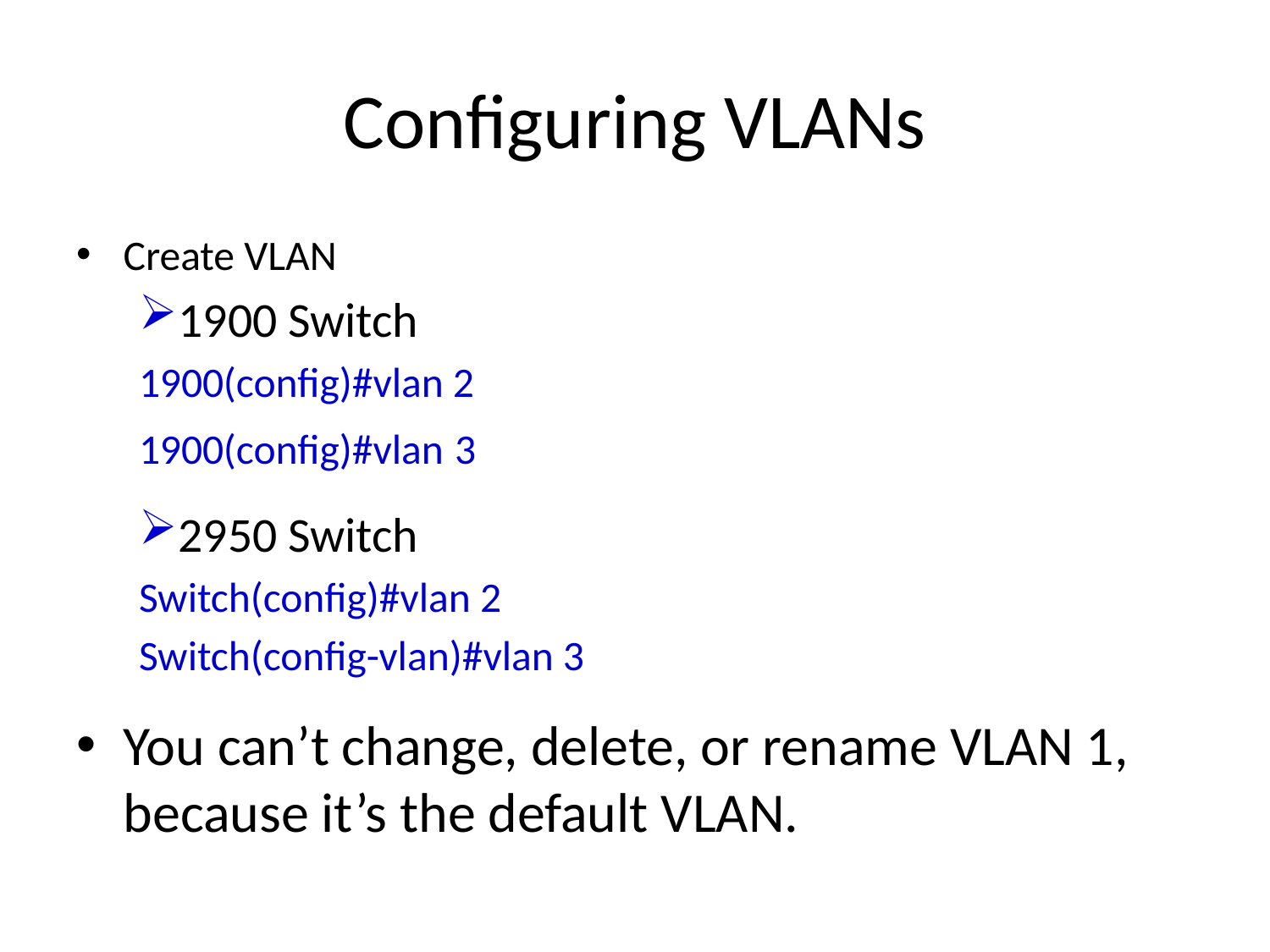

# Configuring VLANs
Create VLAN
1900 Switch
1900(config)#vlan 2
1900(config)#vlan 3

2950 Switch
Switch(config)#vlan 2
Switch(config-vlan)#vlan 3

You can’t change, delete, or rename VLAN 1, because it’s the default VLAN.